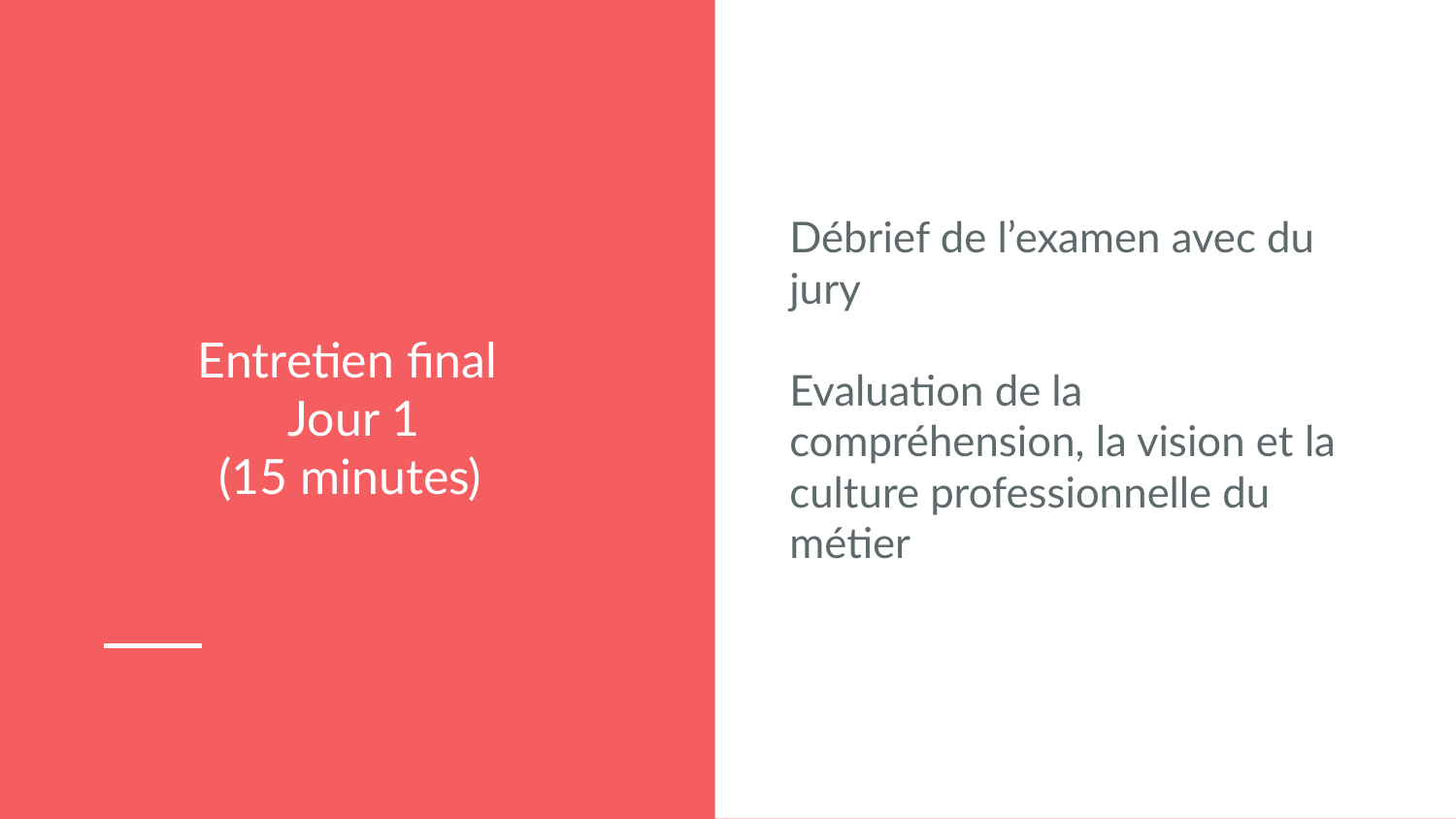

Débrief de l’examen avec du jury

Evaluation de la compréhension, la vision et la culture professionnelle du métier
Entretien final
Jour 1
(15 minutes)